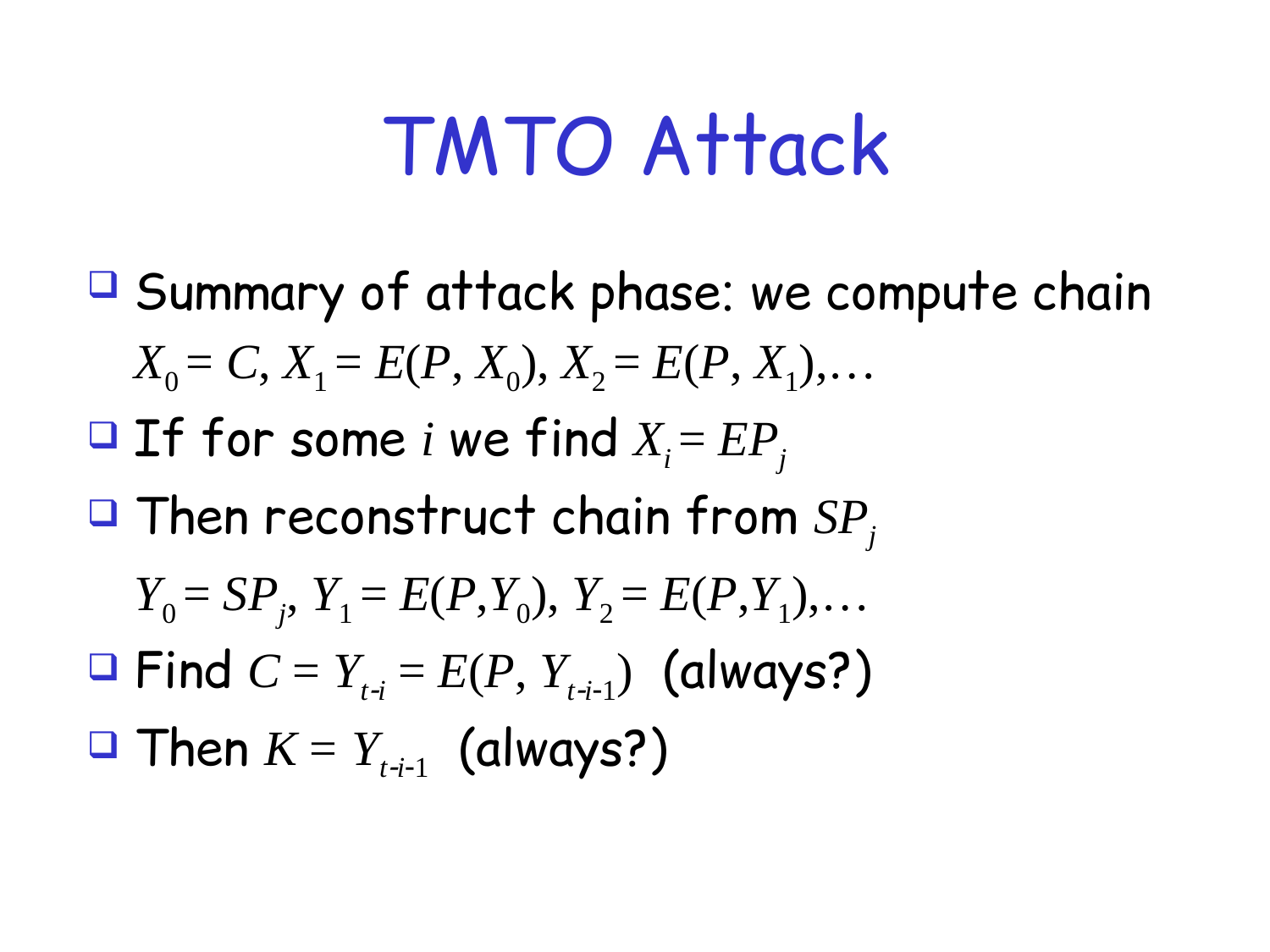

# TMTO Attack
Summary of attack phase: we compute chain
	X0 = C, X1 = E(P, X0), X2 = E(P, X1),…
If for some i we find Xi = EPj
Then reconstruct chain from SPj
	Y0 = SPj, Y1 = E(P,Y0), Y2 = E(P,Y1),…
Find C = Yt−i = E(P, Yt−i−1)  (always?)
Then K = Yt−i−1  (always?)